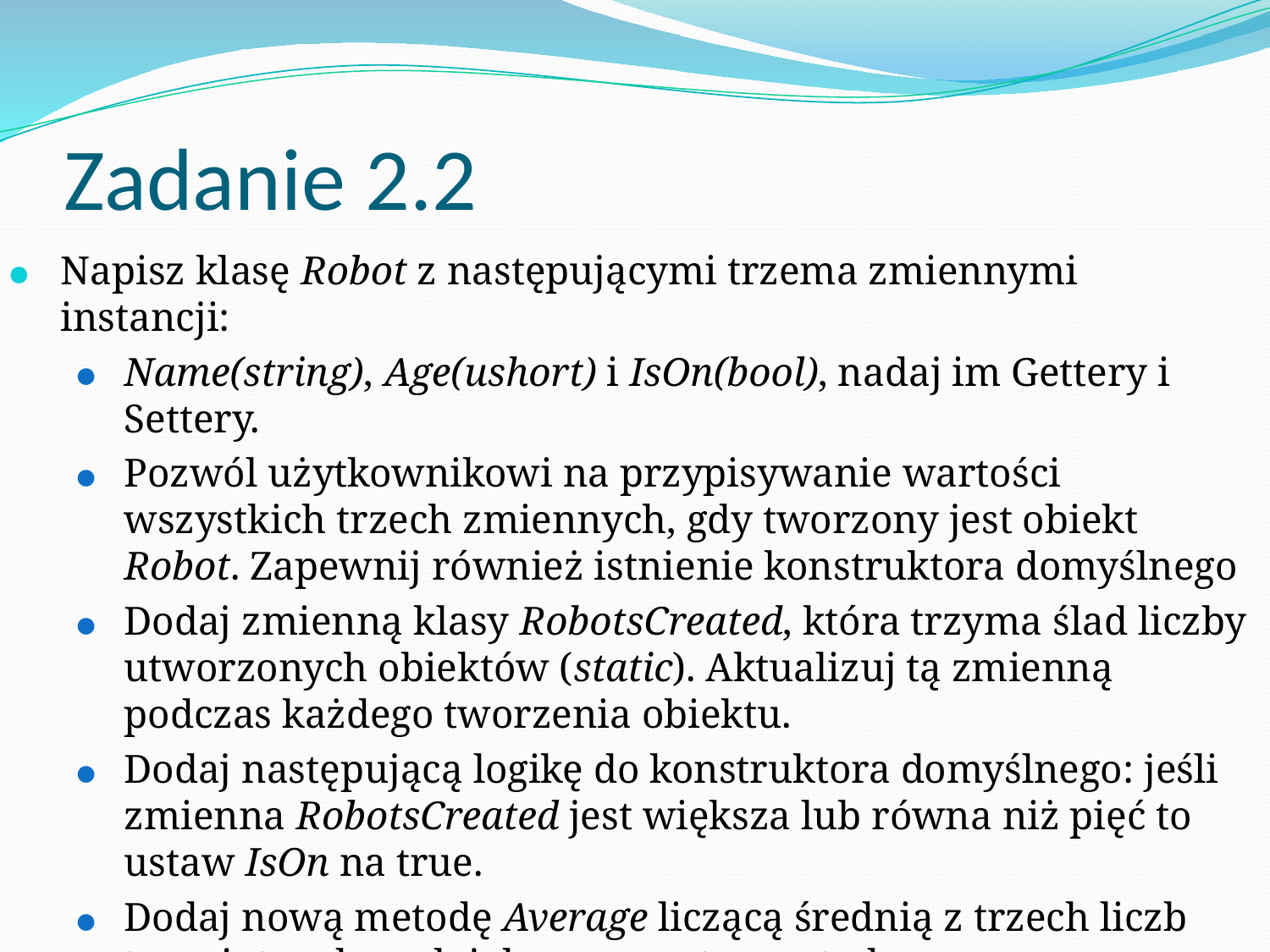

# Zadanie 2.2

Napisz klasę Robot z następującymi trzema zmiennymi instancji:
Name(string), Age(ushort) i IsOn(bool), nadaj im Gettery i Settery.
Pozwól użytkownikowi na przypisywanie wartości wszystkich trzech zmiennych, gdy tworzony jest obiekt Robot. Zapewnij również istnienie konstruktora domyślnego
Dodaj zmienną klasy RobotsCreated, która trzyma ślad liczby utworzonych obiektów (static). Aktualizuj tą zmienną podczas każdego tworzenia obiektu.
Dodaj następującą logikę do konstruktora domyślnego: jeśli zmienna RobotsCreated jest większa lub równa niż pięć to ustaw IsOn na true.
Dodaj nową metodę Average liczącą średnią z trzech liczb typu int podanych jako parametry metody.